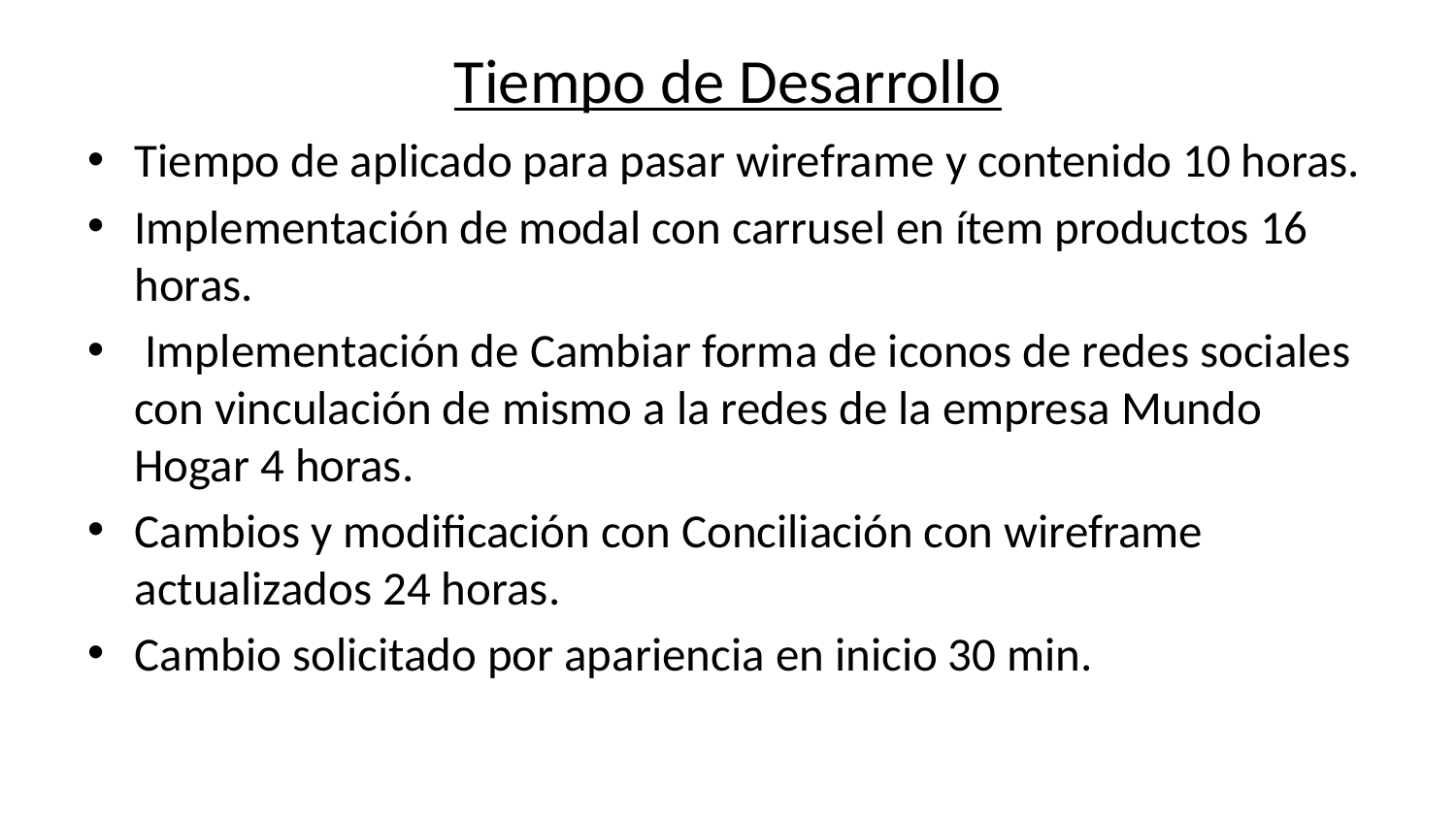

# Tiempo de Desarrollo
Tiempo de aplicado para pasar wireframe y contenido 10 horas.
Implementación de modal con carrusel en ítem productos 16 horas.
 Implementación de Cambiar forma de iconos de redes sociales con vinculación de mismo a la redes de la empresa Mundo Hogar 4 horas.
Cambios y modificación con Conciliación con wireframe actualizados 24 horas.
Cambio solicitado por apariencia en inicio 30 min.